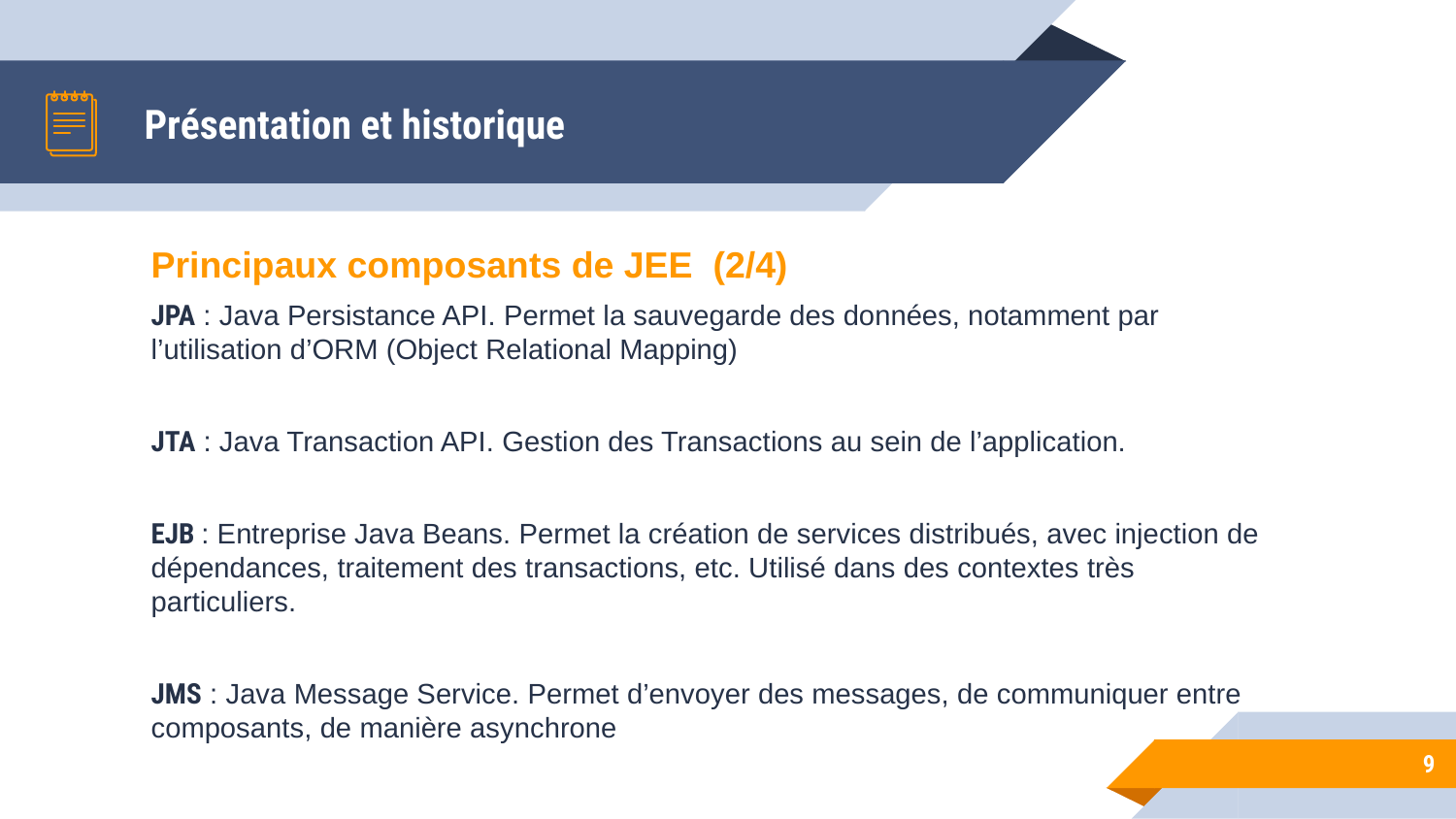

# Présentation et historique

Principaux composants de JEE  (2/4)
JPA : Java Persistance API. Permet la sauvegarde des données, notamment par l’utilisation d’ORM (Object Relational Mapping)

JTA : Java Transaction API. Gestion des Transactions au sein de l’application.

EJB : Entreprise Java Beans. Permet la création de services distribués, avec injection de dépendances, traitement des transactions, etc. Utilisé dans des contextes très particuliers.

JMS : Java Message Service. Permet d’envoyer des messages, de communiquer entre composants, de manière asynchrone

9